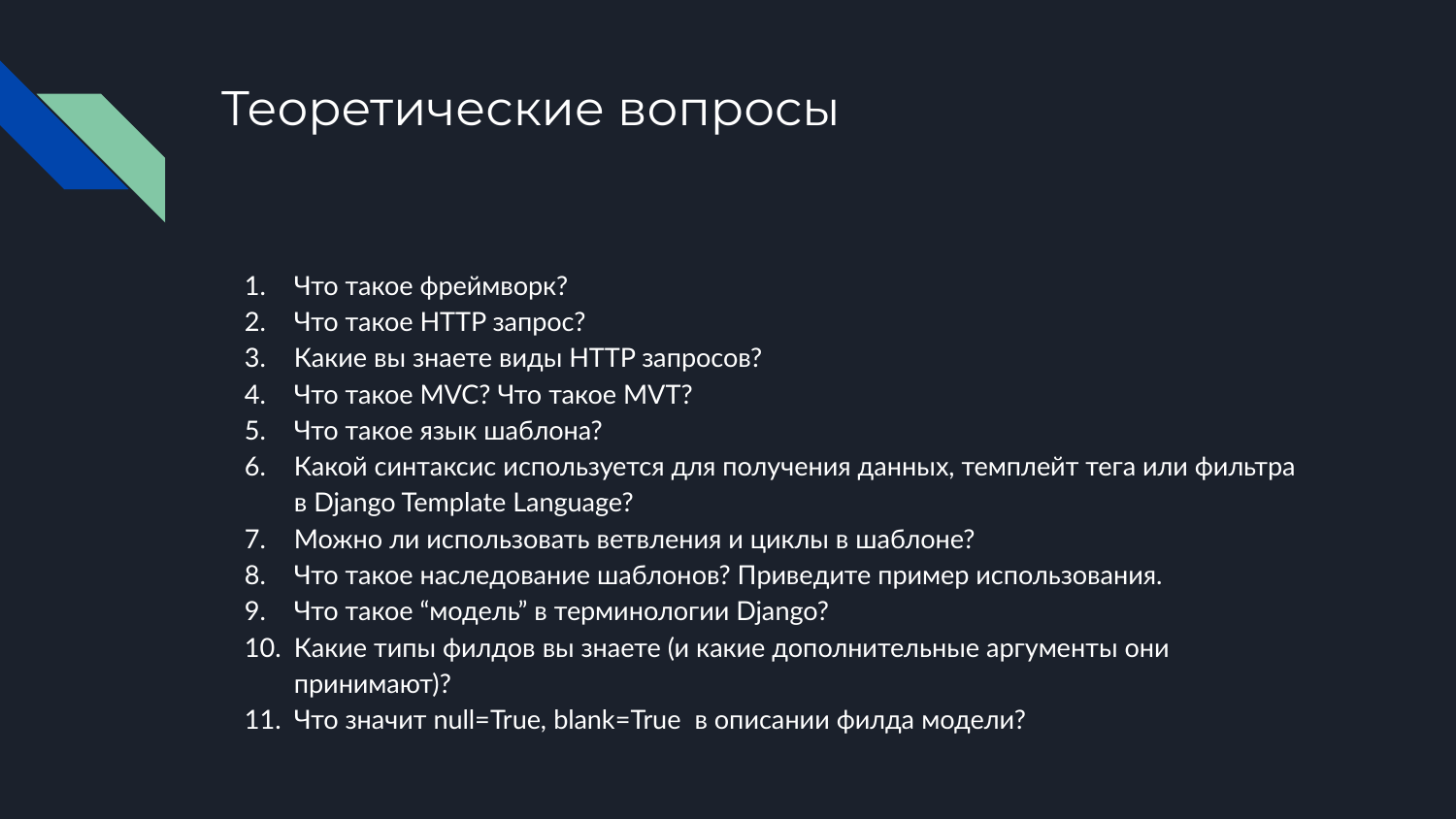

# Теоретические вопросы
Что такое фреймворк?
Что такое HTTP запрос?
Какие вы знаете виды HTTP запросов?
Что такое MVC? Что такое MVT?
Что такое язык шаблона?
Какой синтаксис используется для получения данных, темплейт тега или фильтра в Django Template Language?
Можно ли использовать ветвления и циклы в шаблоне?
Что такое наследование шаблонов? Приведите пример использования.
Что такое “модель” в терминологии Django?
Какие типы филдов вы знаете (и какие дополнительные аргументы они принимают)?
Что значит null=True, blank=True  в описании филда модели?